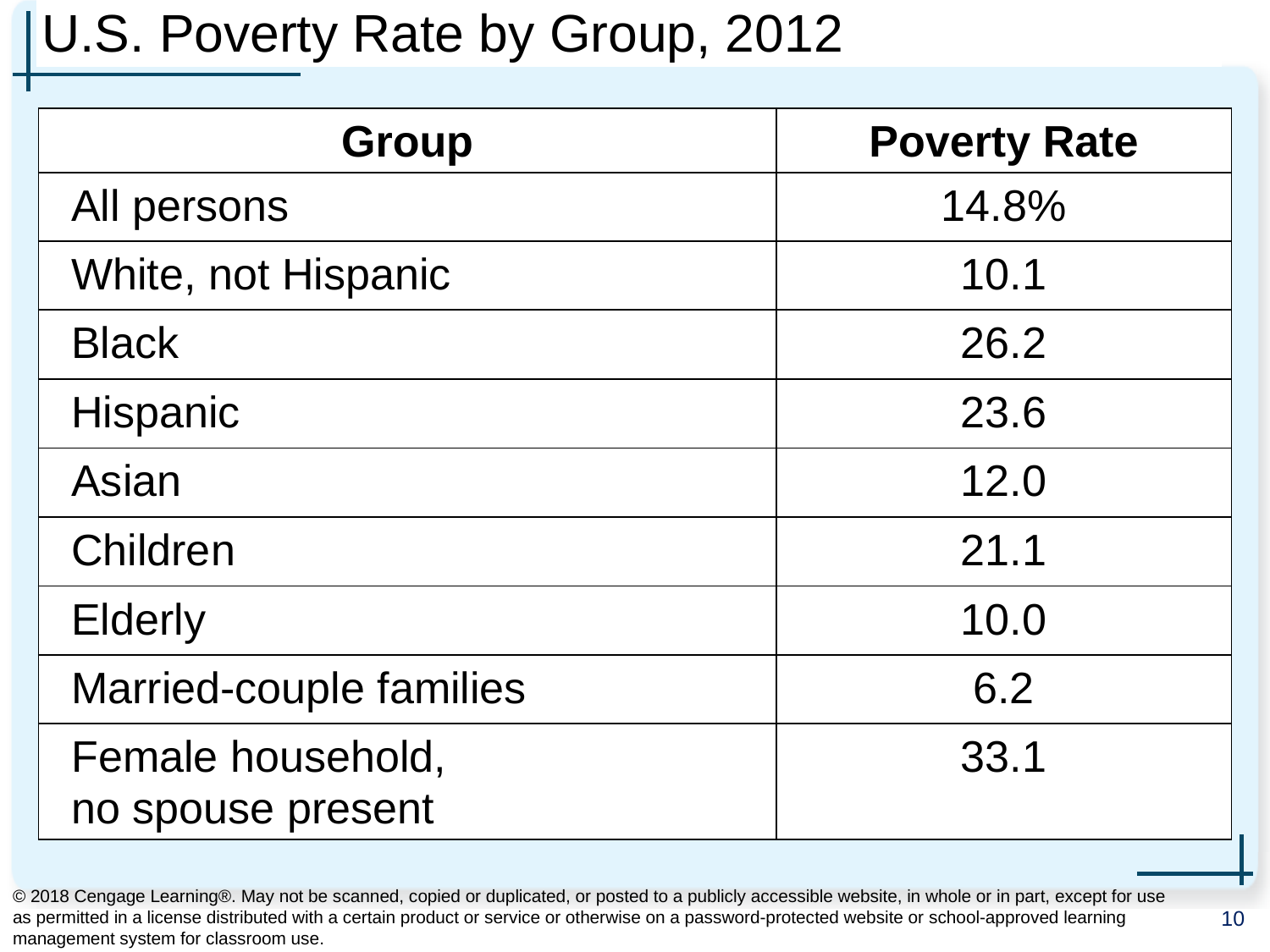

# U.S. Poverty Rate by Group, 2012
0
| Group | Poverty Rate |
| --- | --- |
| All persons | 14.8% |
| White, not Hispanic | 10.1 |
| Black | 26.2 |
| Hispanic | 23.6 |
| Asian | 12.0 |
| Children | 21.1 |
| Elderly | 10.0 |
| Married-couple families | 6.2 |
| Female household, no spouse present | 33.1 |
© 2018 Cengage Learning®. May not be scanned, copied or duplicated, or posted to a publicly accessible website, in whole or in part, except for use as permitted in a license distributed with a certain product or service or otherwise on a password-protected website or school-approved learning management system for classroom use.
10